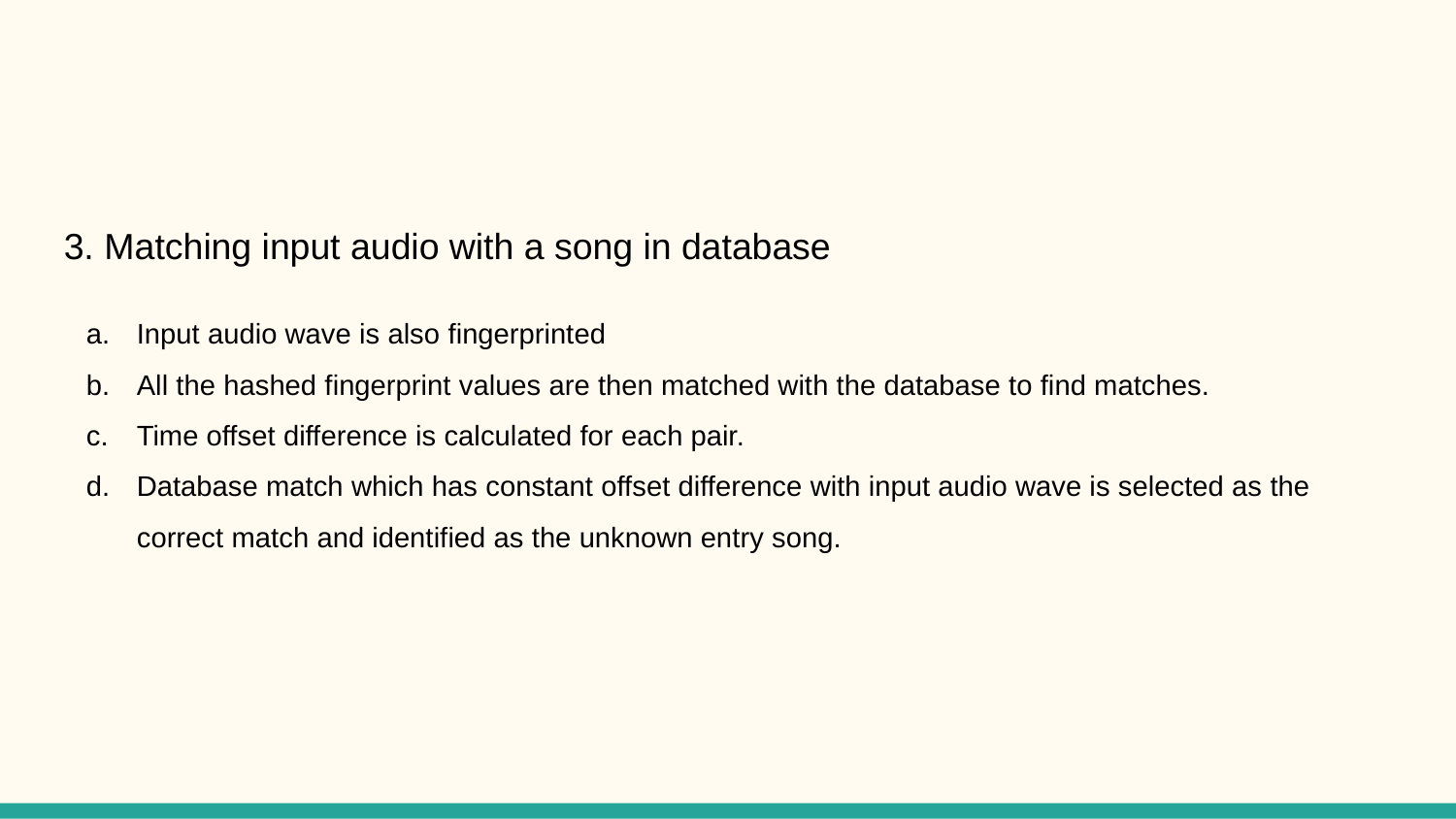

3. Matching input audio with a song in database
Input audio wave is also fingerprinted
All the hashed fingerprint values are then matched with the database to find matches.
Time offset difference is calculated for each pair.
Database match which has constant offset difference with input audio wave is selected as the correct match and identified as the unknown entry song.